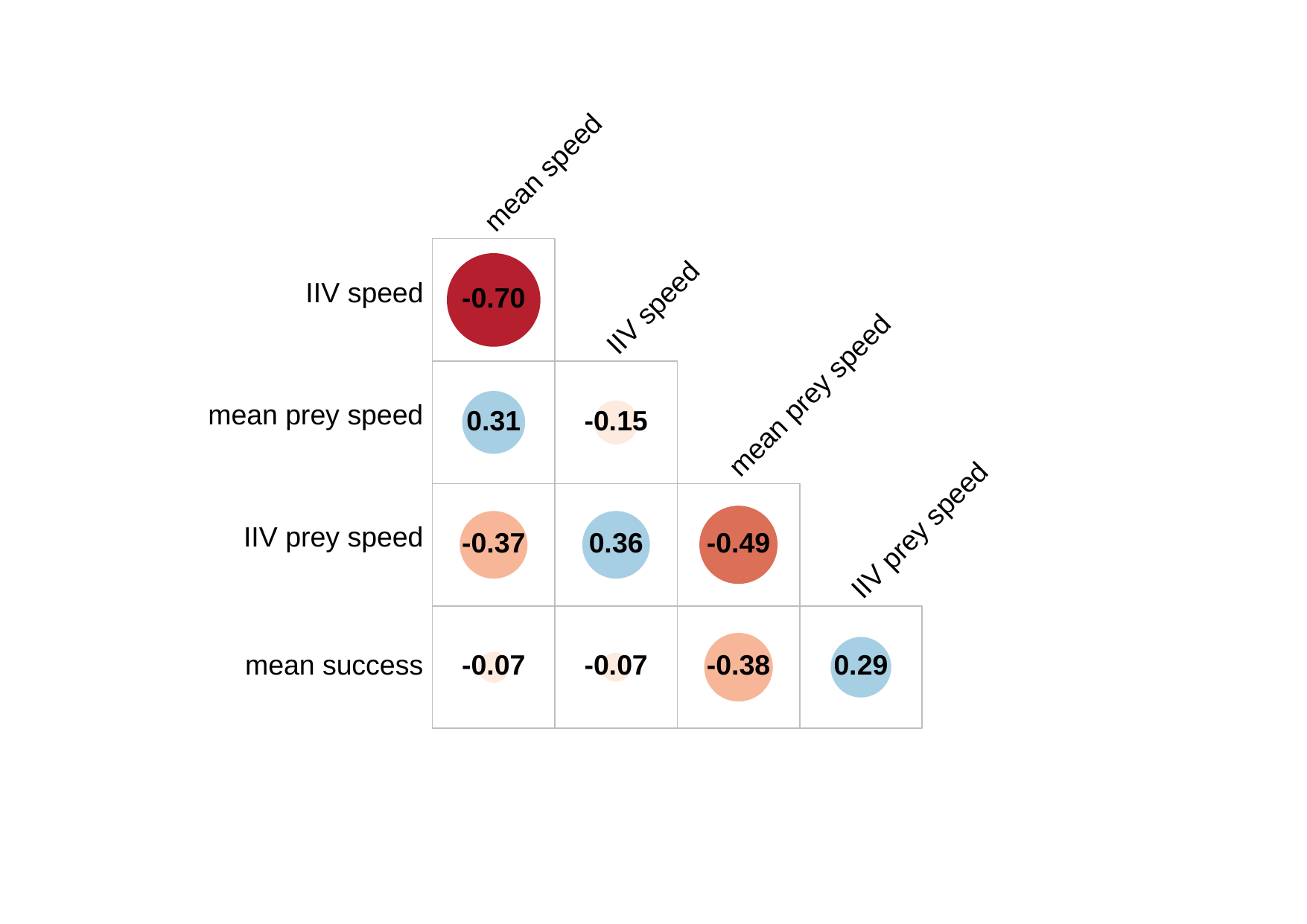

mean speed

IIV speed
-0.70
IIV speed

mean prey speed

mean prey speed
0.31
-0.15

IIV prey speed
IIV prey speed
-0.49
-0.37
0.36

-0.38
0.29
-0.07
-0.07
mean success